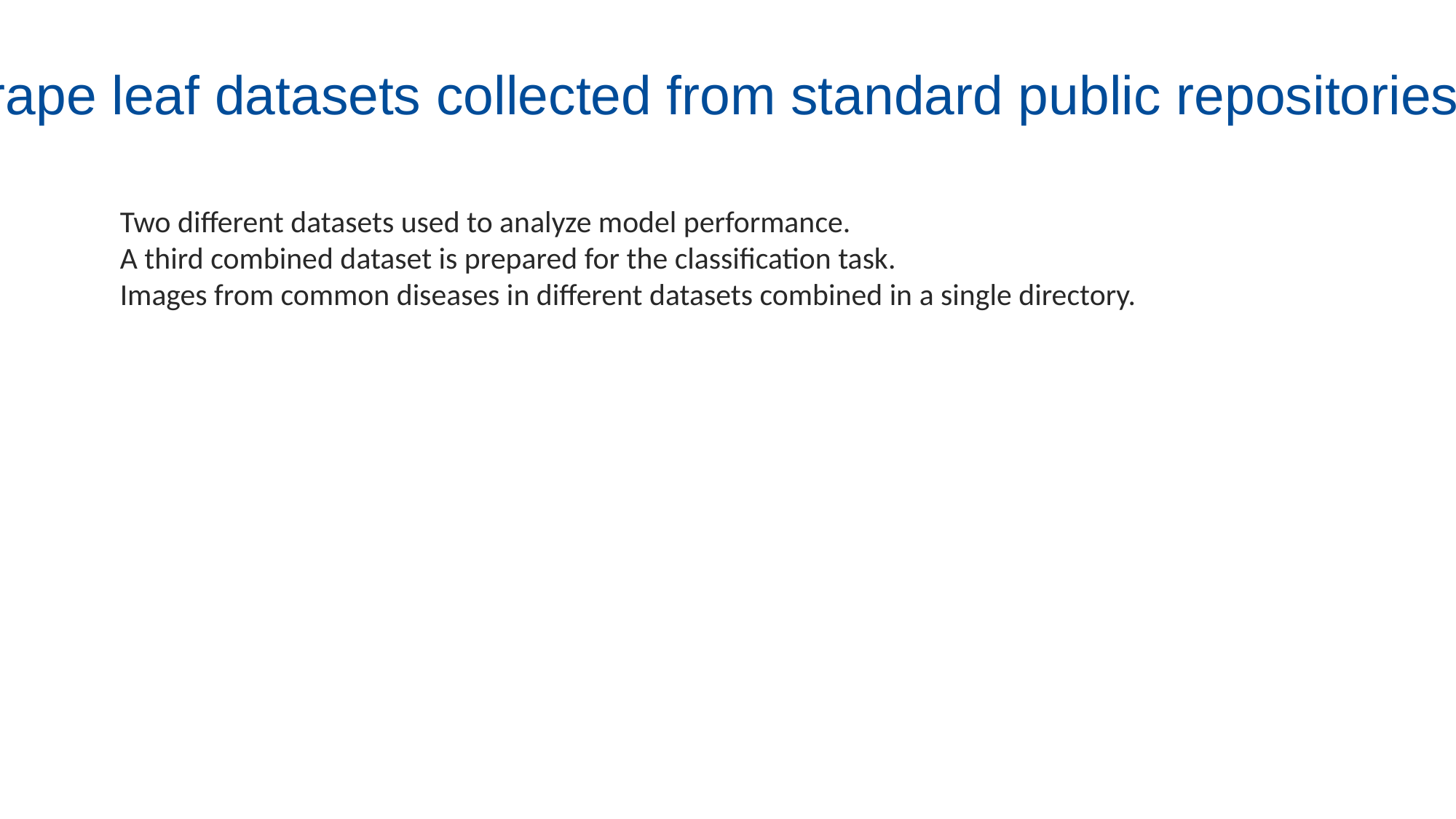

Grape leaf datasets collected from standard public repositories.

Two different datasets used to analyze model performance.
A third combined dataset is prepared for the classification task.
Images from common diseases in different datasets combined in a single directory.